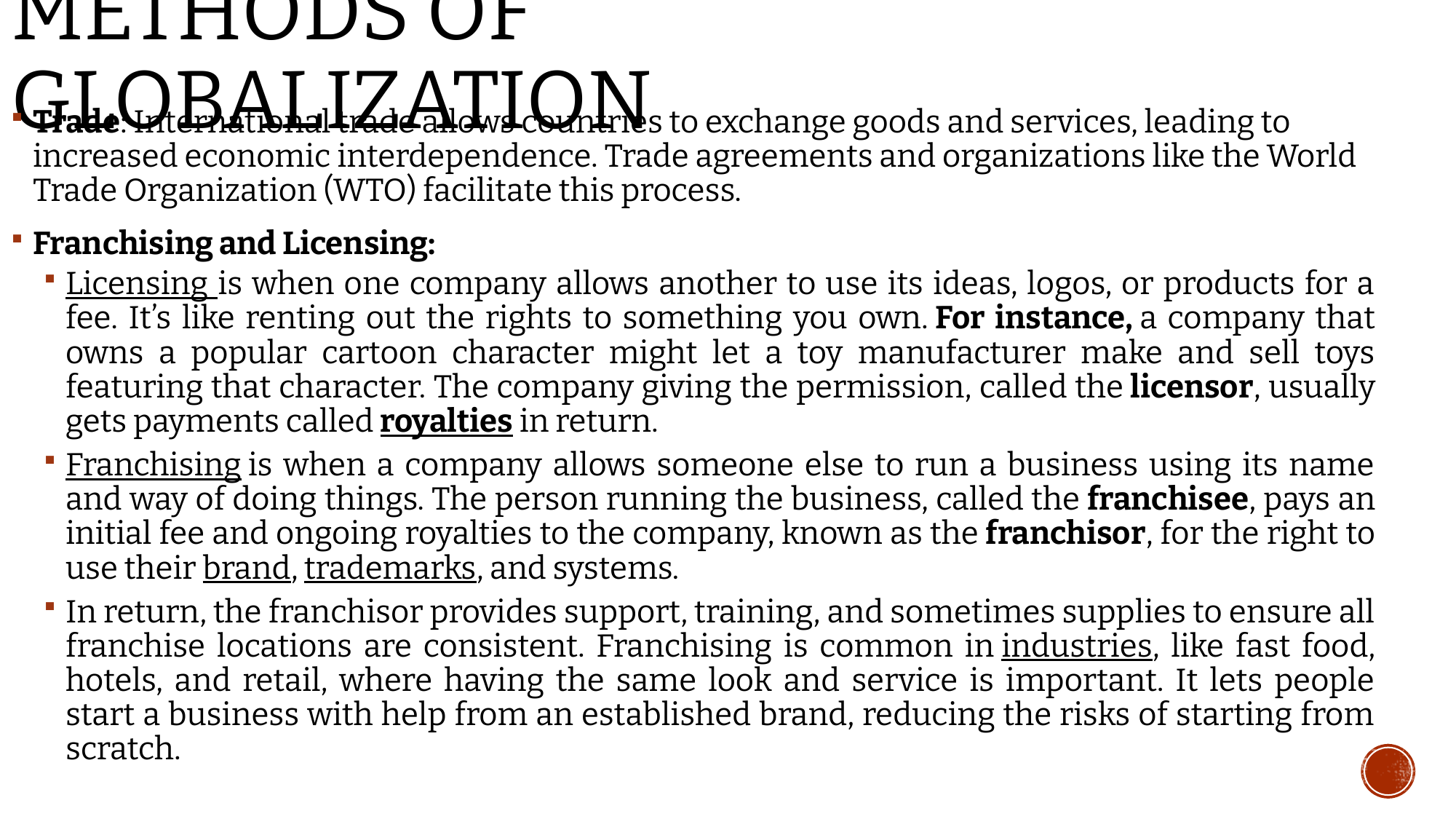

# Methods of globalization
Trade: International trade allows countries to exchange goods and services, leading to increased economic interdependence. Trade agreements and organizations like the World Trade Organization (WTO) facilitate this process.
Franchising and Licensing:
Licensing is when one company allows another to use its ideas, logos, or products for a fee. It’s like renting out the rights to something you own. For instance, a company that owns a popular cartoon character might let a toy manufacturer make and sell toys featuring that character. The company giving the permission, called the licensor, usually gets payments called royalties in return.
Franchising is when a company allows someone else to run a business using its name and way of doing things. The person running the business, called the franchisee, pays an initial fee and ongoing royalties to the company, known as the franchisor, for the right to use their brand, trademarks, and systems.
In return, the franchisor provides support, training, and sometimes supplies to ensure all franchise locations are consistent. Franchising is common in industries, like fast food, hotels, and retail, where having the same look and service is important. It lets people start a business with help from an established brand, reducing the risks of starting from scratch.